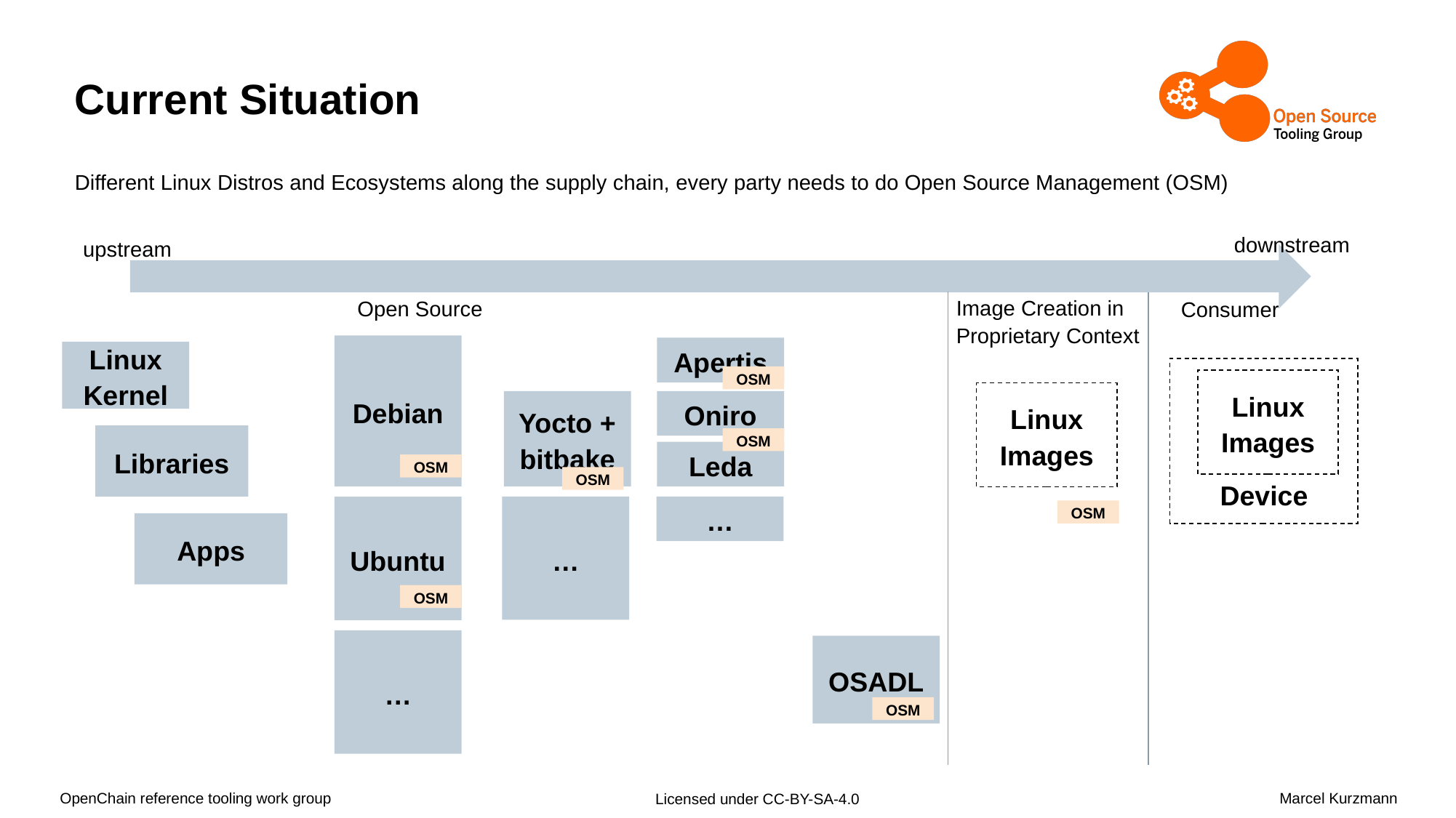

# Current Situation
Different Linux Distros and Ecosystems along the supply chain, every party needs to do Open Source Management (OSM)
downstream
upstream

Image Creation in Proprietary Context
Open Source
Consumer
Debian
Apertis
Linux Kernel

Device
OSM
Linux Images
Linux Images
Yocto +
bitbake
Oniro
Libraries
OSM
Leda
OSM
OSM
…
…
Ubuntu
OSM
Apps
OSM
…
OSADL
OSM